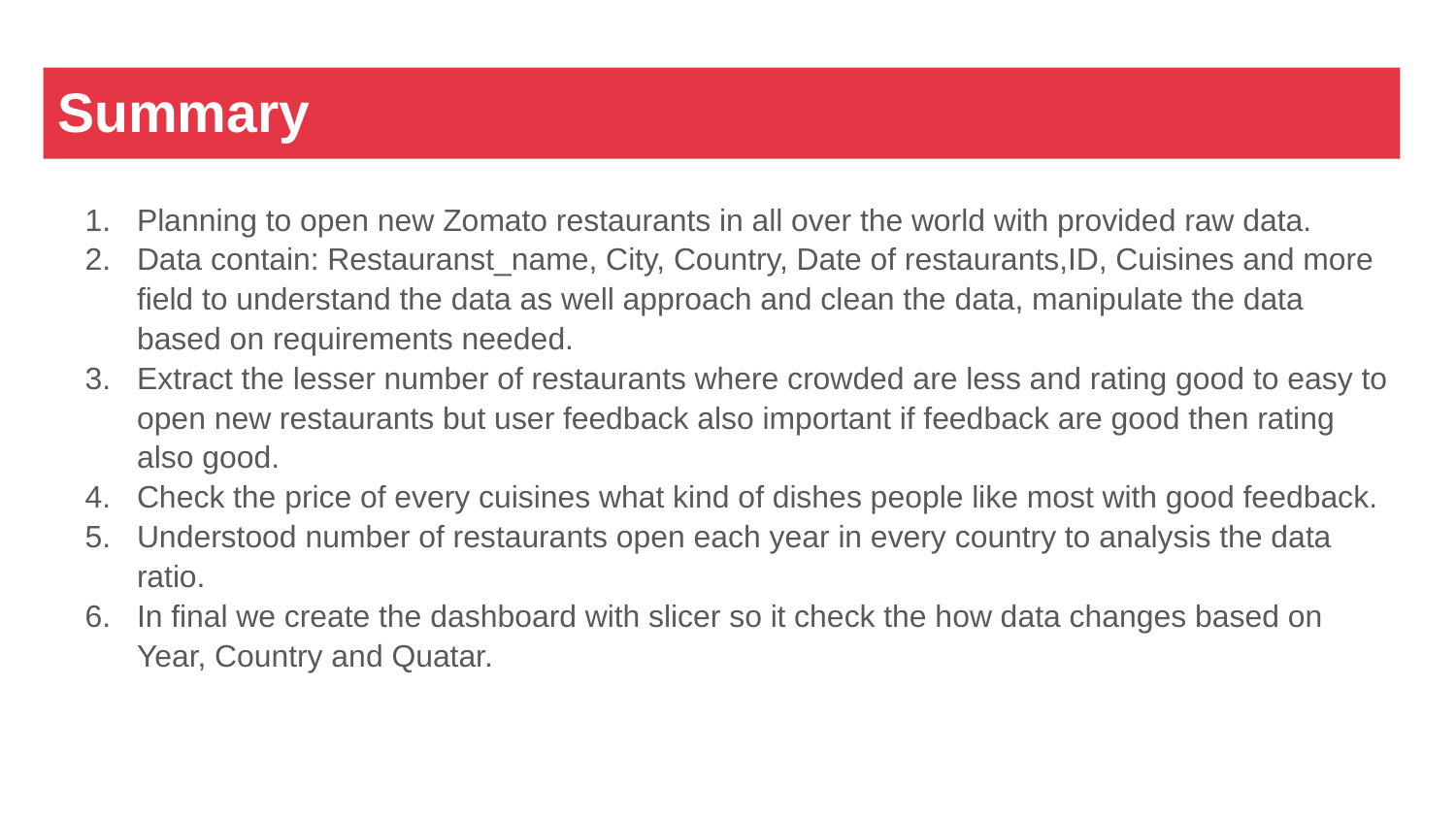

# Summary
Planning to open new Zomato restaurants in all over the world with provided raw data.
Data contain: Restauranst_name, City, Country, Date of restaurants,ID, Cuisines and more field to understand the data as well approach and clean the data, manipulate the data based on requirements needed.
Extract the lesser number of restaurants where crowded are less and rating good to easy to open new restaurants but user feedback also important if feedback are good then rating also good.
Check the price of every cuisines what kind of dishes people like most with good feedback.
Understood number of restaurants open each year in every country to analysis the data ratio.
In final we create the dashboard with slicer so it check the how data changes based on Year, Country and Quatar.